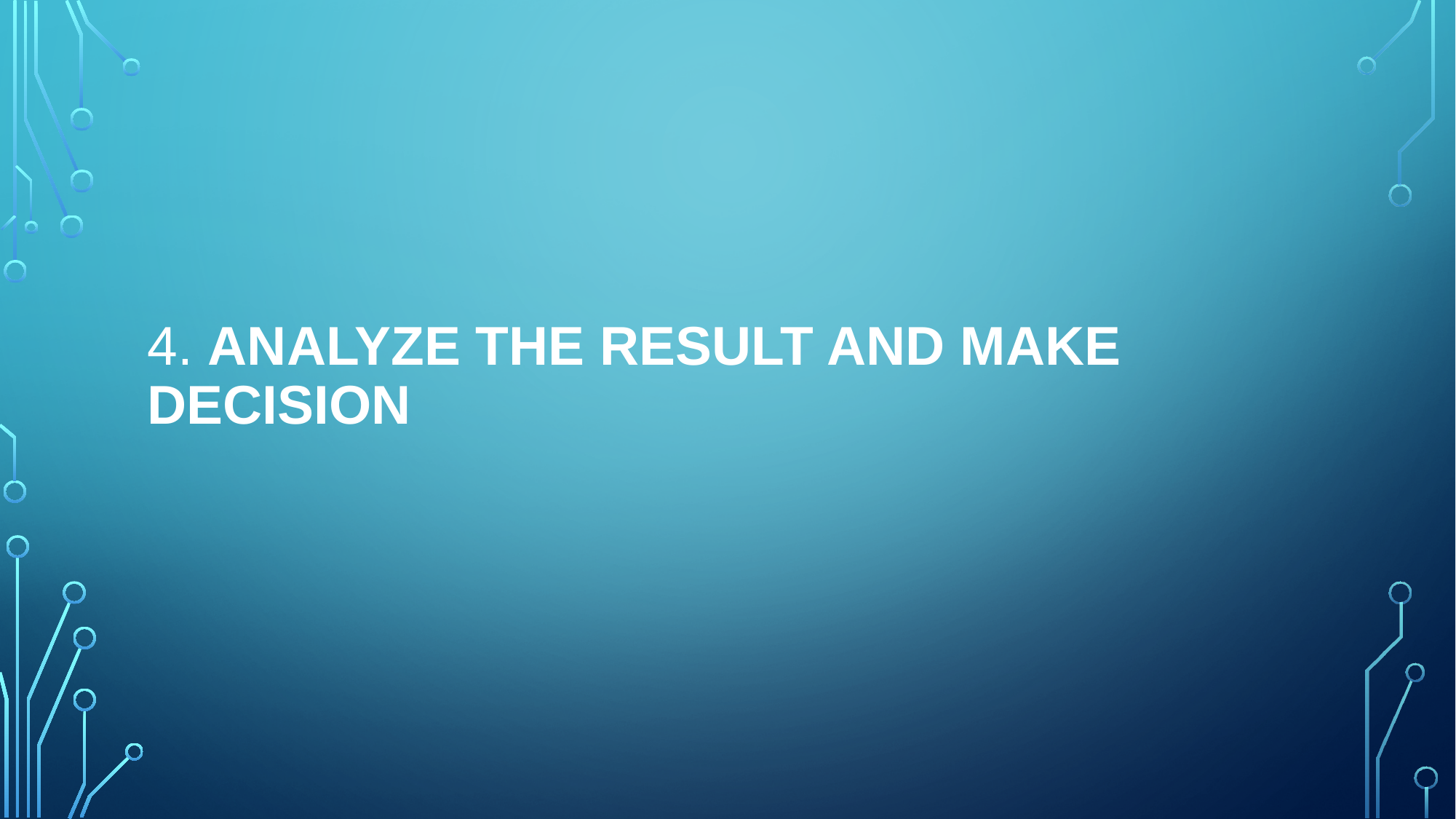

# 4. Analyze the result and make decision